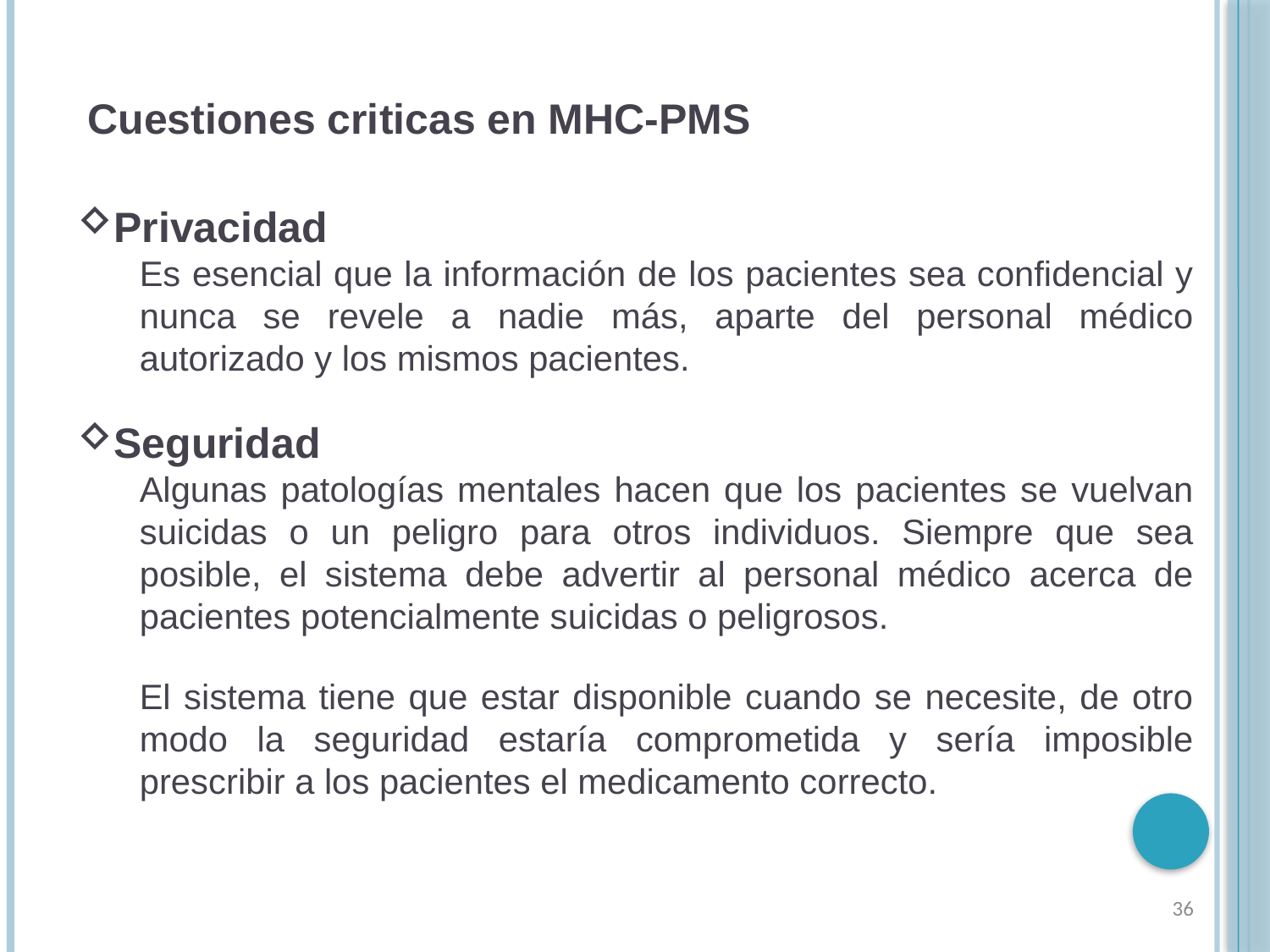

Cuestiones criticas en MHC-PMS
Privacidad
Es esencial que la información de los pacientes sea confidencial y nunca se revele a nadie más, aparte del personal médico autorizado y los mismos pacientes.

Seguridad
Algunas patologías mentales hacen que los pacientes se vuelvan suicidas o un peligro para otros individuos. Siempre que sea posible, el sistema debe advertir al personal médico acerca de pacientes potencialmente suicidas o peligrosos.

El sistema tiene que estar disponible cuando se necesite, de otro modo la seguridad estaría comprometida y sería imposible prescribir a los pacientes el medicamento correcto.
36